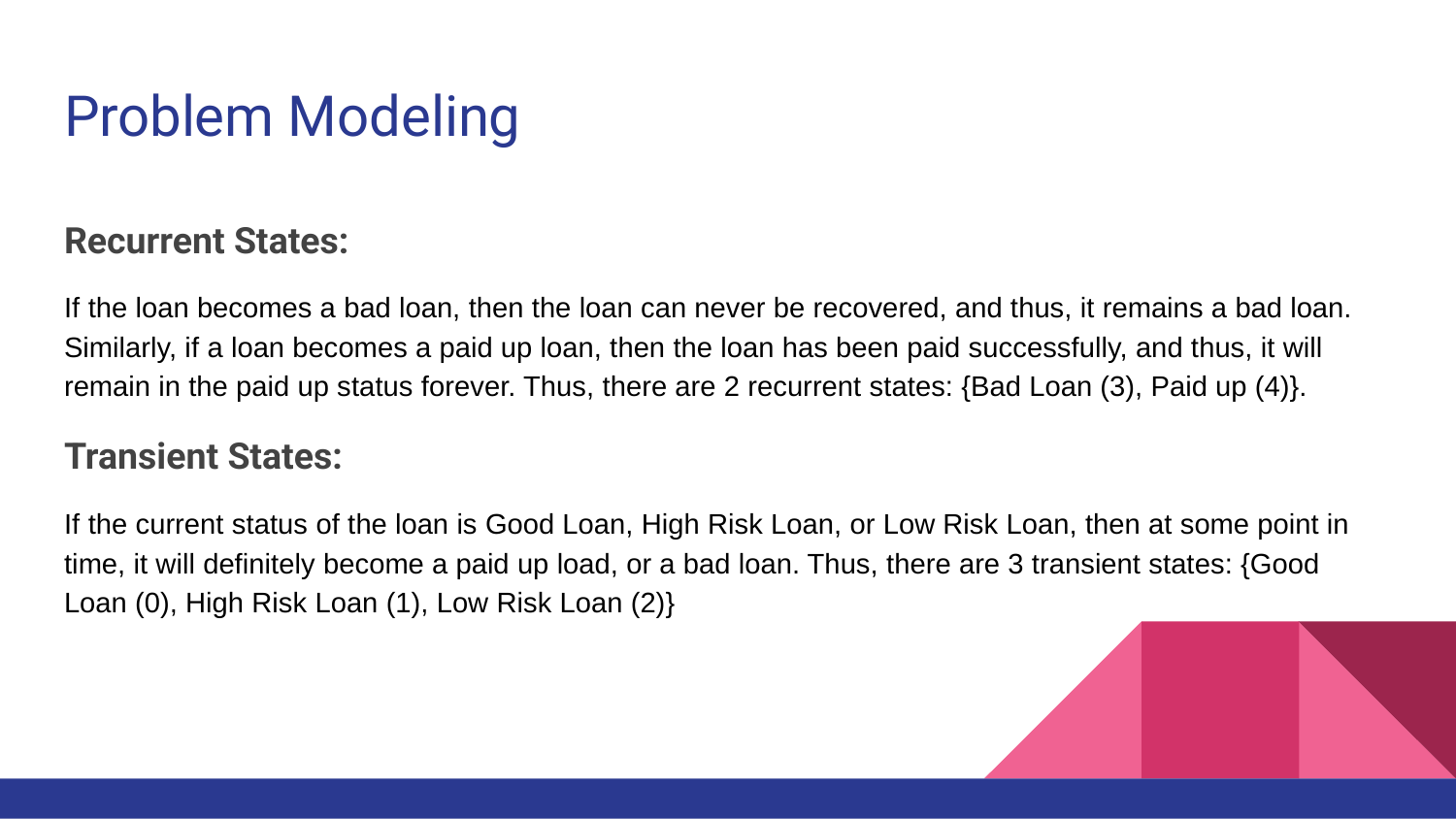

# Problem Modeling

Recurrent States:
If the loan becomes a bad loan, then the loan can never be recovered, and thus, it remains a bad loan. Similarly, if a loan becomes a paid up loan, then the loan has been paid successfully, and thus, it will remain in the paid up status forever. Thus, there are 2 recurrent states: {Bad Loan (3), Paid up (4)}.
Transient States:
If the current status of the loan is Good Loan, High Risk Loan, or Low Risk Loan, then at some point in time, it will definitely become a paid up load, or a bad loan. Thus, there are 3 transient states: {Good Loan (0), High Risk Loan (1), Low Risk Loan (2)}